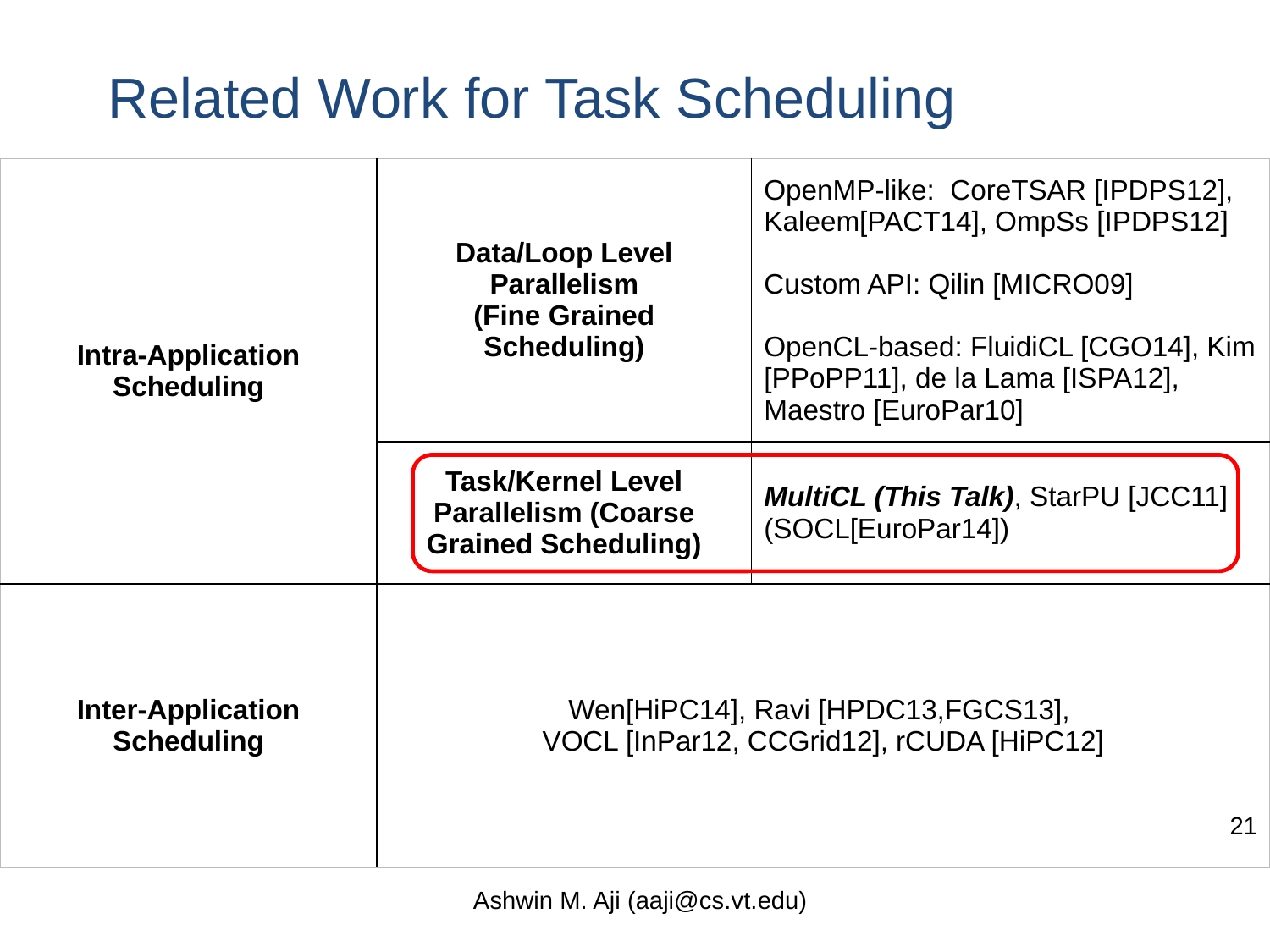

# Related Work for Task Scheduling
| Intra-Application Scheduling | Data/Loop Level Parallelism (Fine Grained Scheduling) | OpenMP-like: CoreTSAR [IPDPS12], Kaleem[PACT14], OmpSs [IPDPS12] Custom API: Qilin [MICRO09] OpenCL-based: FluidiCL [CGO14], Kim [PPoPP11], de la Lama [ISPA12], Maestro [EuroPar10] |
| --- | --- | --- |
|  | Task/Kernel Level Parallelism (Coarse Grained Scheduling) | MultiCL (This Talk), StarPU [JCC11] (SOCL[EuroPar14]) |
| Inter-Application Scheduling | Wen[HiPC14], Ravi [HPDC13,FGCS13], VOCL [InPar12, CCGrid12], rCUDA [HiPC12] |  |

21
Ashwin M. Aji (aaji@cs.vt.edu)